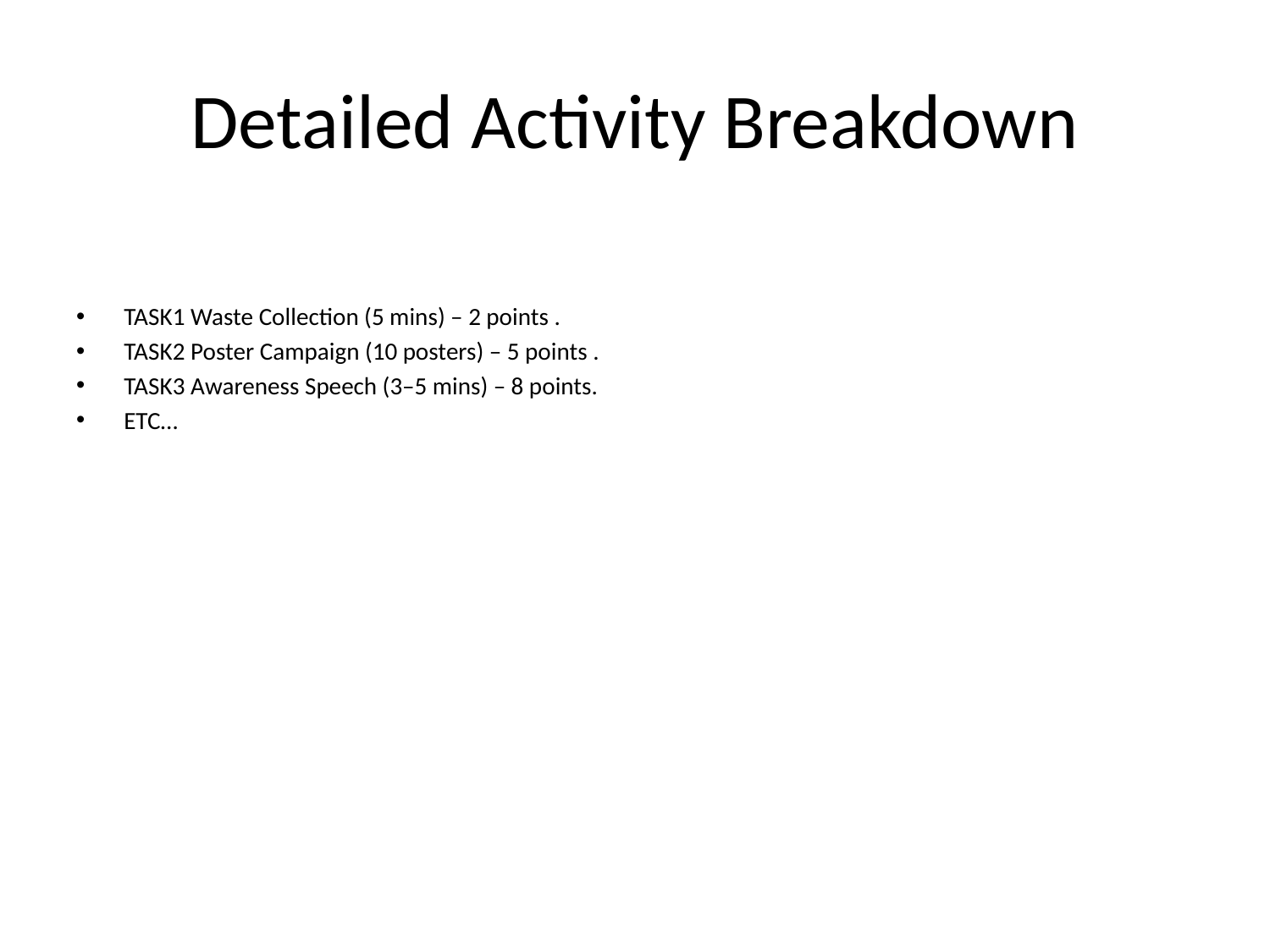

# Detailed Activity Breakdown

TASK1 Waste Collection (5 mins) – 2 points .
TASK2 Poster Campaign (10 posters) – 5 points .
TASK3 Awareness Speech (3–5 mins) – 8 points.
ETC…